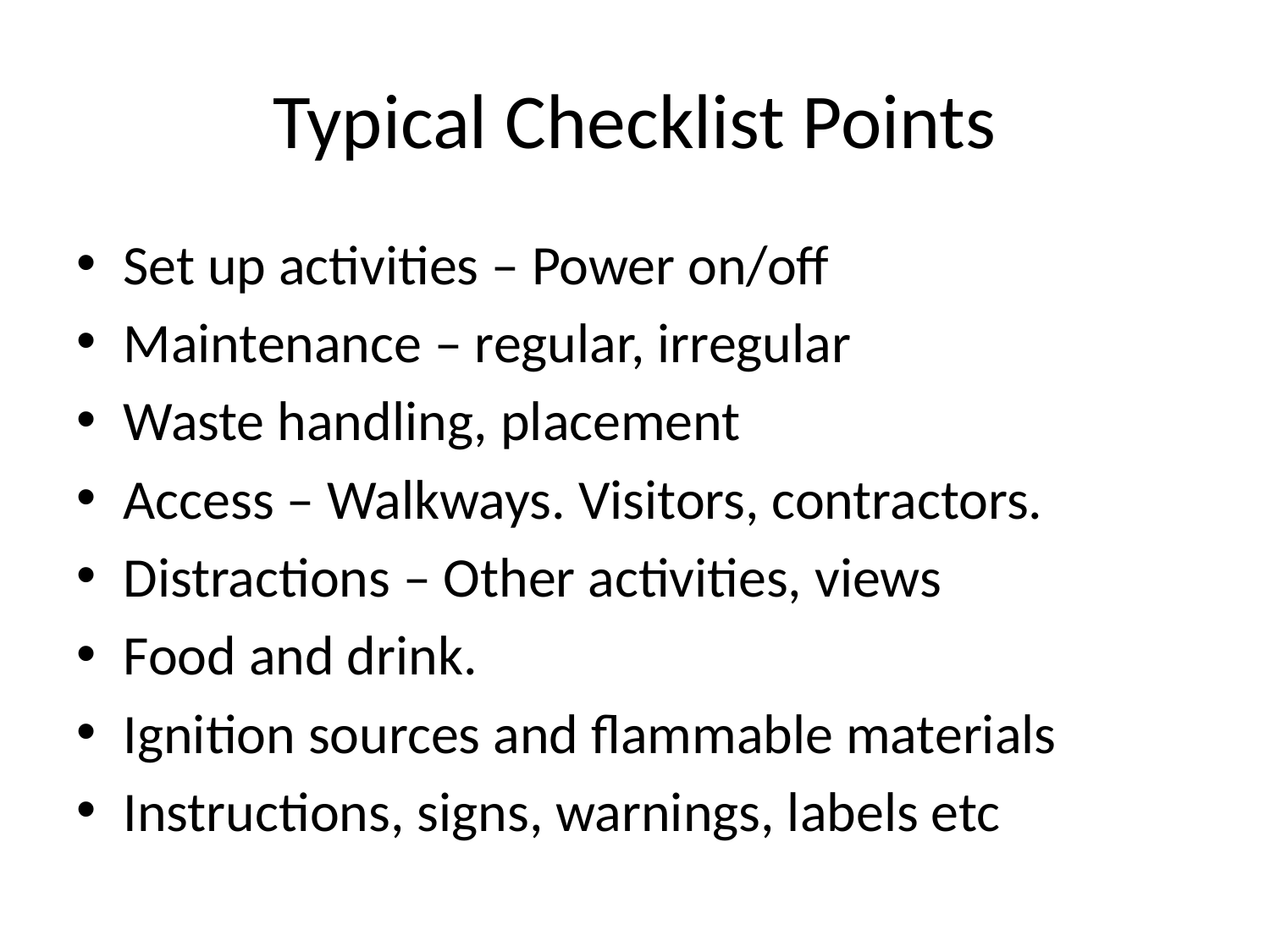

# Typical Checklist Points
Set up activities – Power on/off
Maintenance – regular, irregular
Waste handling, placement
Access – Walkways. Visitors, contractors.
Distractions – Other activities, views
Food and drink.
Ignition sources and flammable materials
Instructions, signs, warnings, labels etc